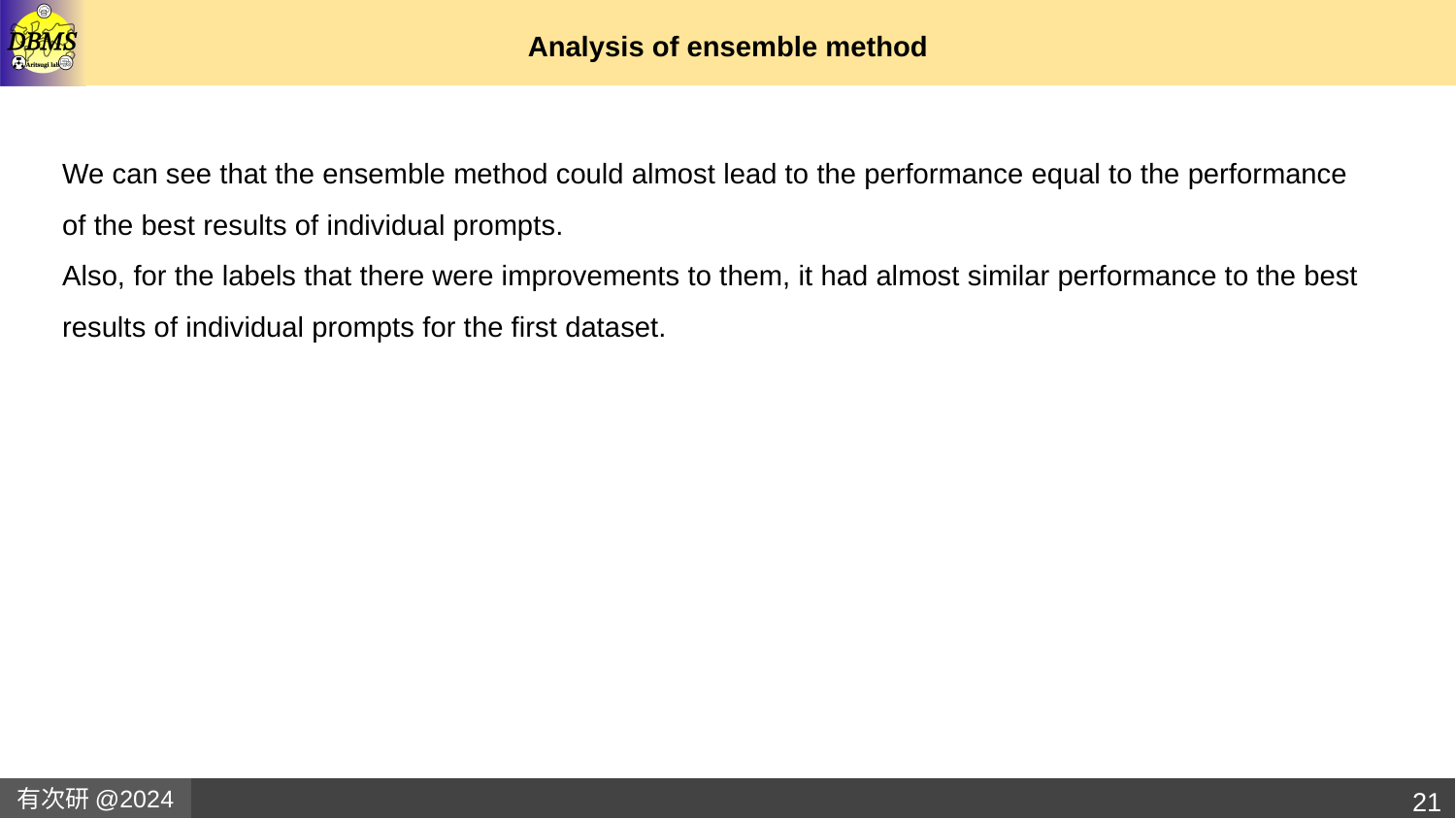

# Analysis of ensemble method
We can see that the ensemble method could almost lead to the performance equal to the performance of the best results of individual prompts.
Also, for the labels that there were improvements to them, it had almost similar performance to the best results of individual prompts for the first dataset.

21